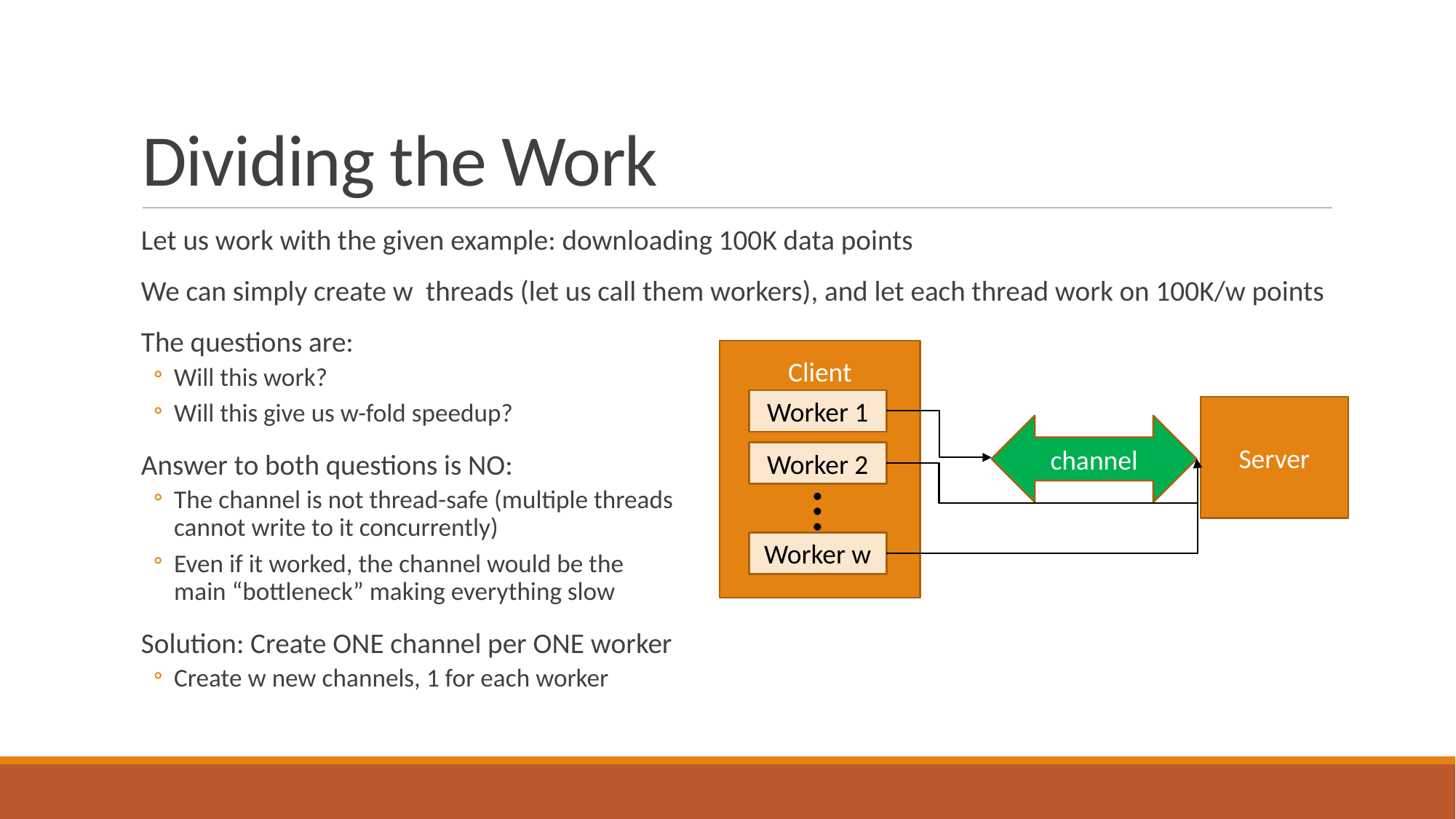

# Dividing the Work
Let us work with the given example: downloading 100K data points
We can simply create w  threads (let us call them workers), and let each thread work on 100K/w points
The questions are:
Will this work?
Will this give us w-fold speedup?
Answer to both questions is NO:
The channel is not thread-safe (multiple threads
cannot write to it concurrently)
Even if it worked, the channel would be the
main “bottleneck” making everything slow
Solution: Create ONE channel per ONE worker
Create w new channels, 1 for each worker
Client

Worker 1
Server
channel
Worker 2
…
Worker w